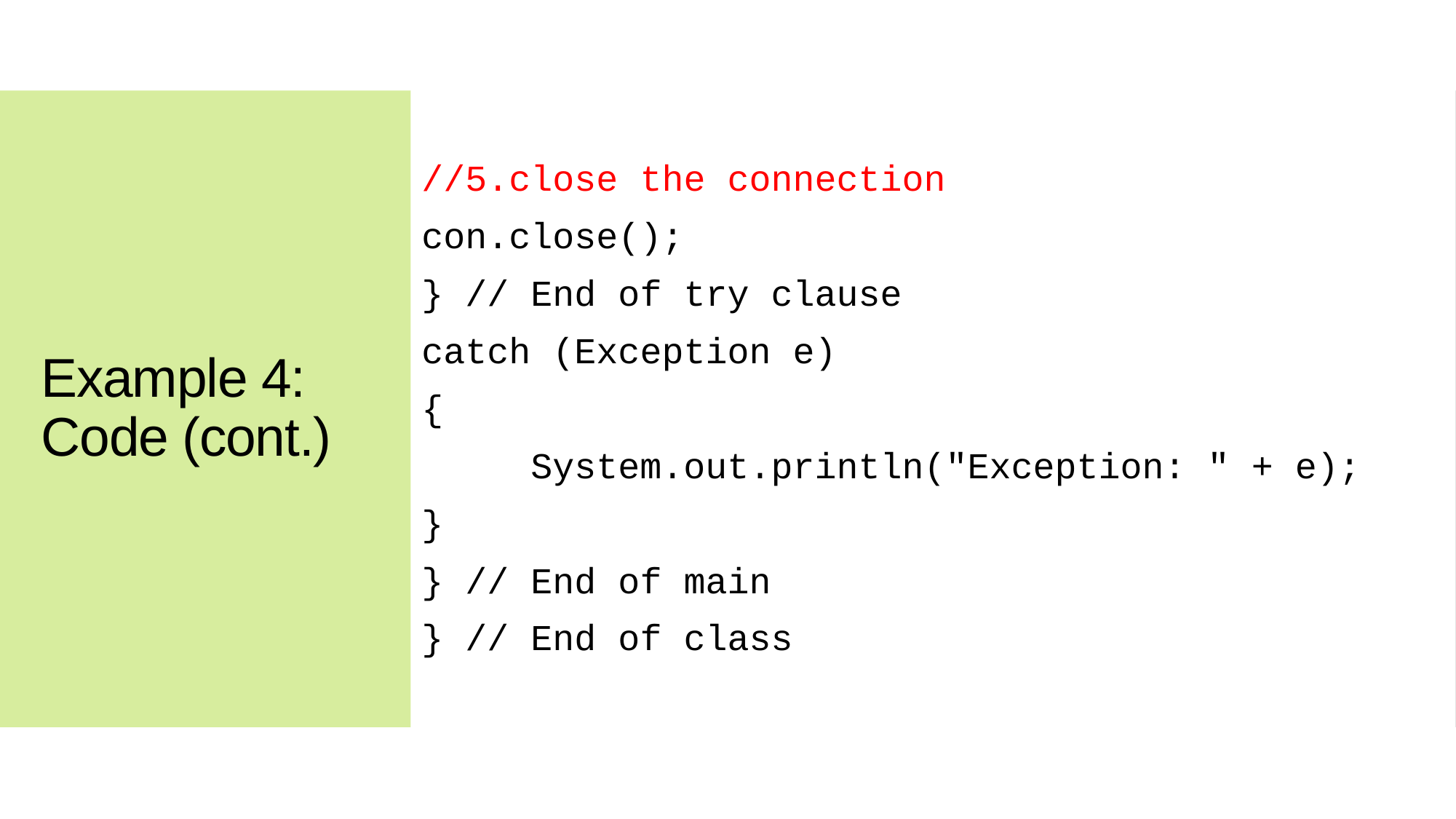

//5.close the connection
con.close();
} // End of try clause
catch (Exception e)
{
	System.out.println("Exception: " + e);
}
} // End of main
} // End of class
# Example 4: Code (cont.)
73